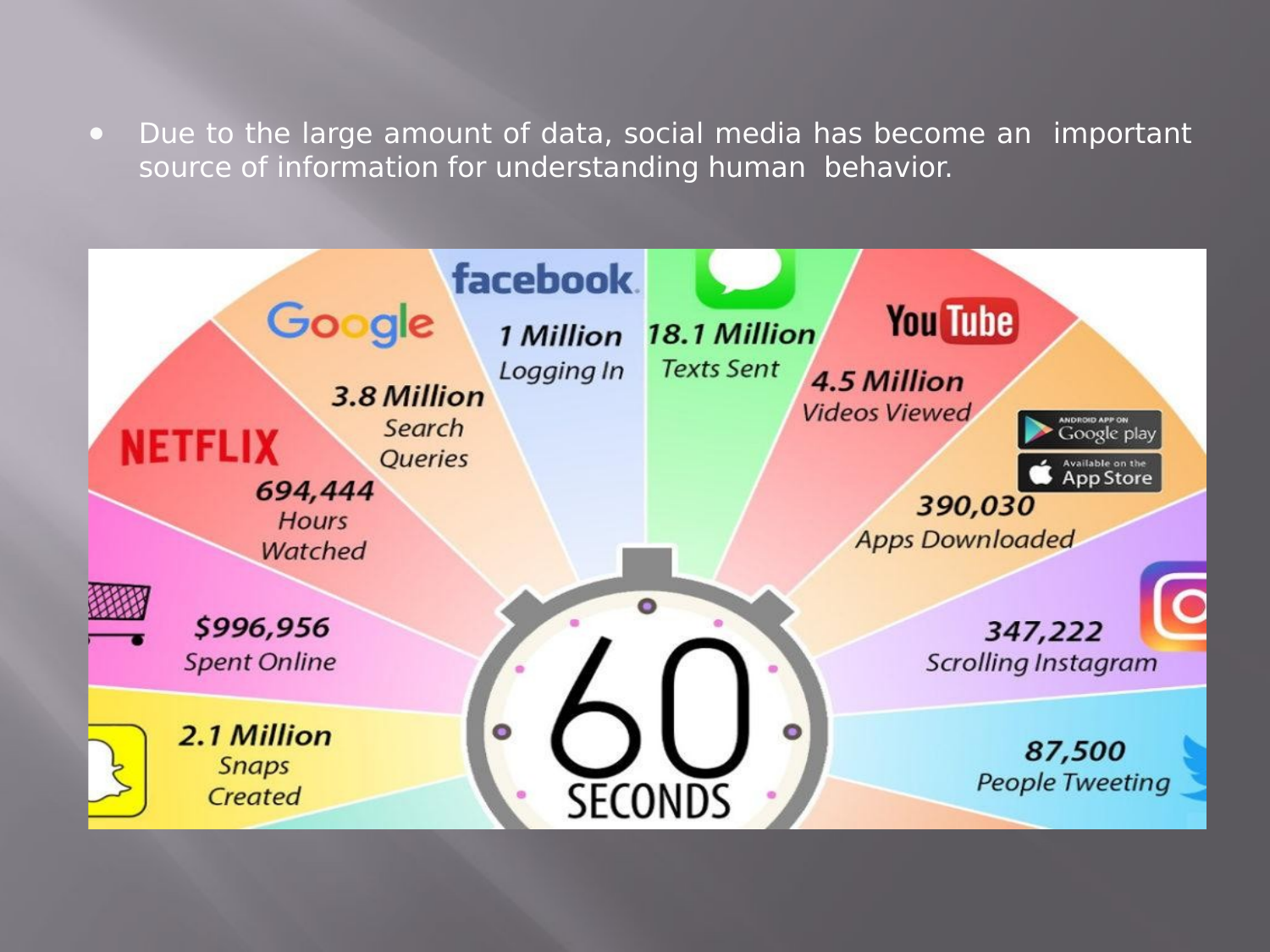

Due to the large amount of data, social media has become an  important source of information for understanding human  behavior.